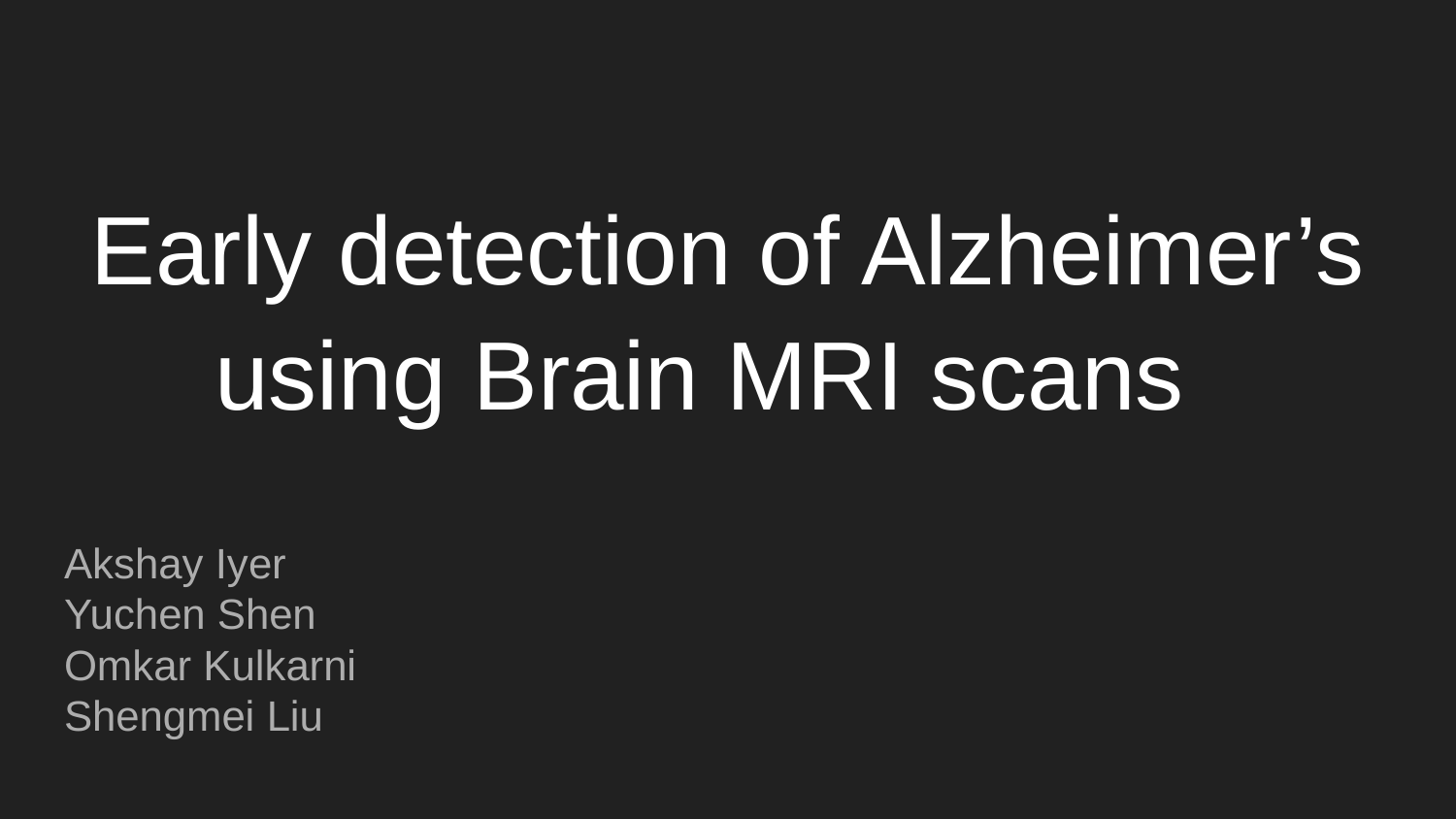

# Early detection of Alzheimer’s using Brain MRI scans
Akshay Iyer
Yuchen Shen
Omkar Kulkarni
Shengmei Liu